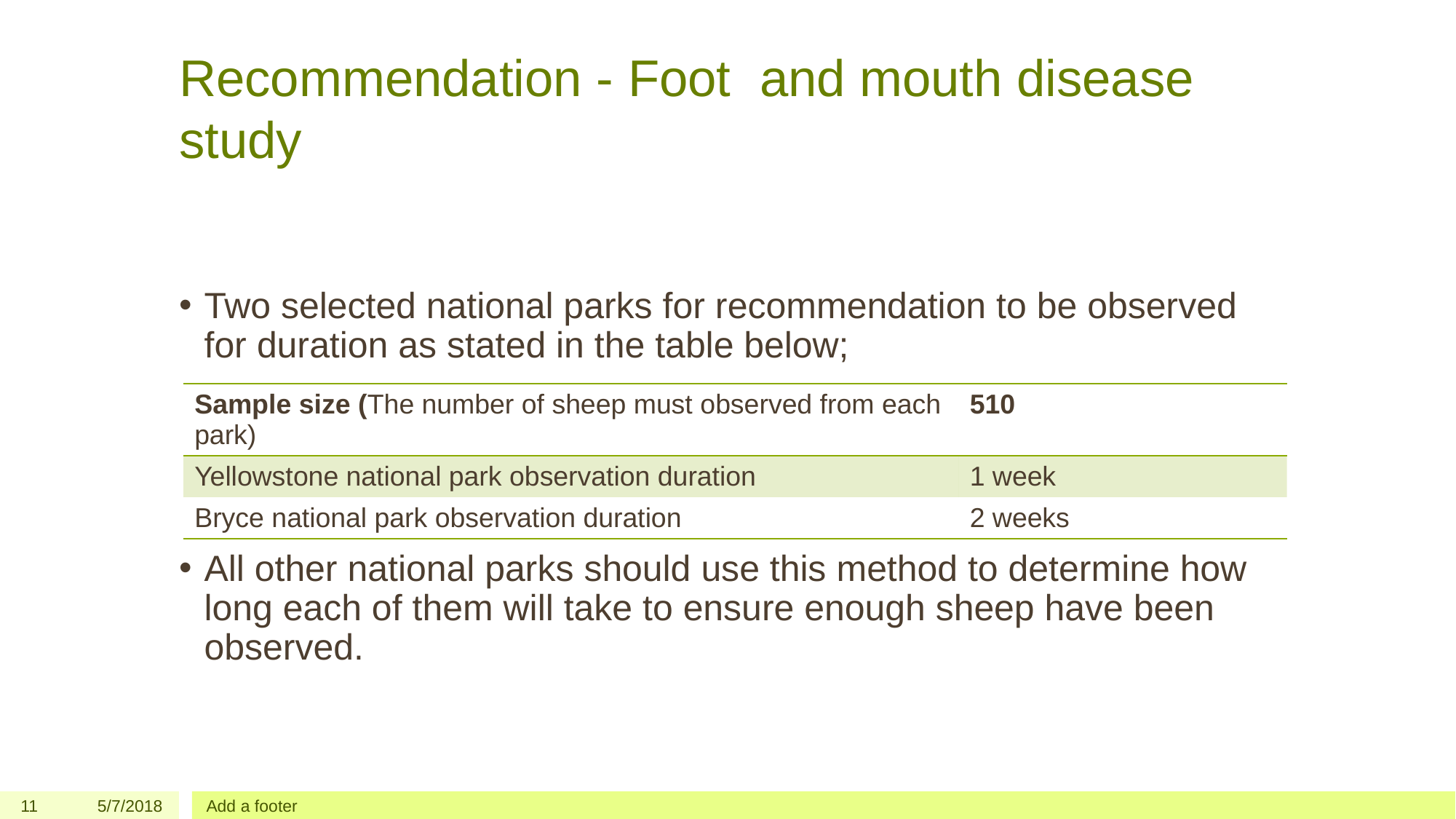

# Recommendation - Foot  and mouth disease study
Two selected national parks for recommendation to be observed for duration as stated in the table below;

All other national parks should use this method to determine how long each of them will take to ensure enough sheep have been observed.

| Sample size (The number of sheep must observed from each park) | 510 |
| --- | --- |
| Yellowstone national park observation duration | 1 week |
| Bryce national park observation duration | 2 weeks |
11
5/7/2018
Add a footer